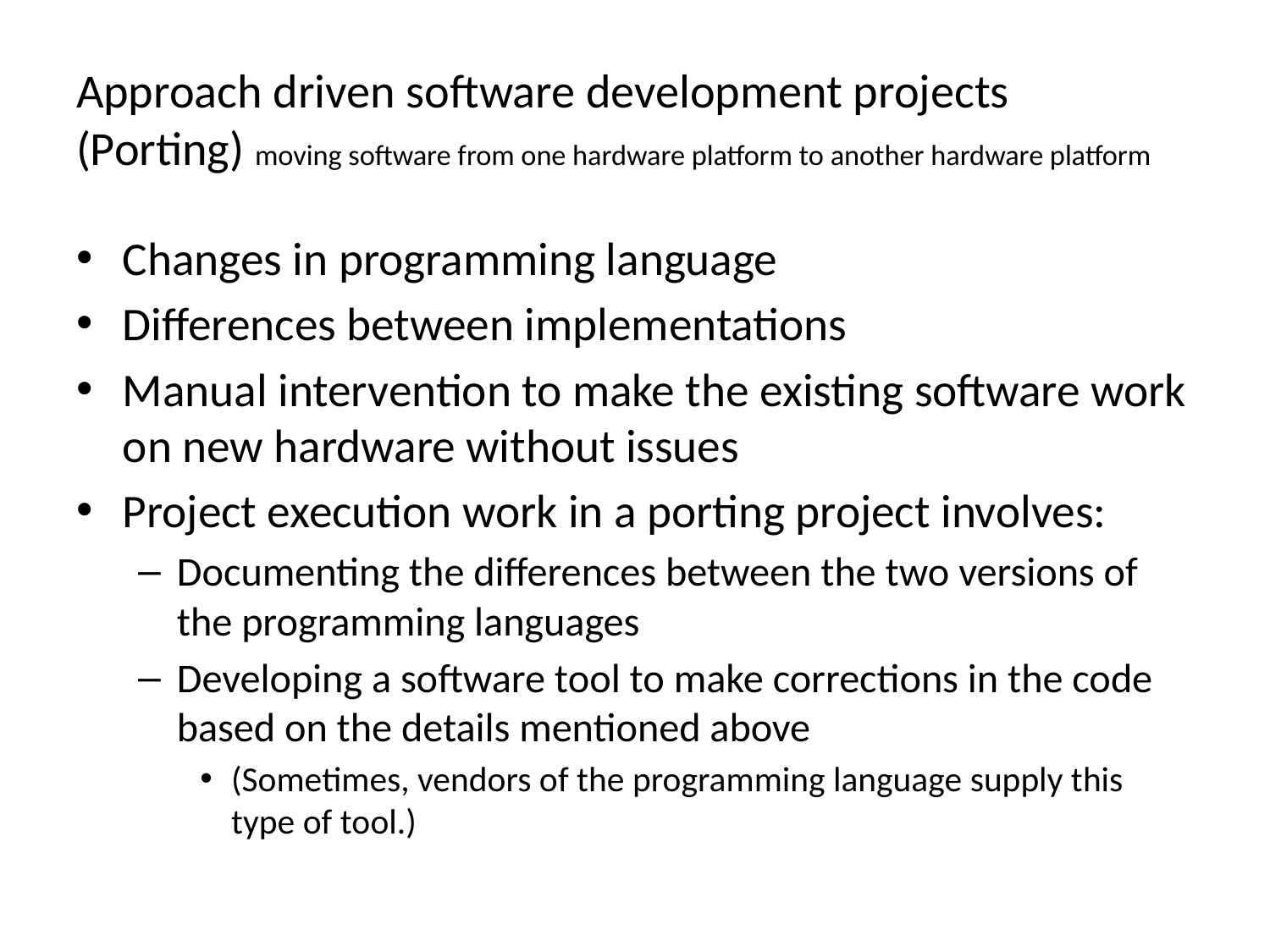

# Approach driven software development projects (Porting) moving software from one hardware platform to another hardware platform
Changes in programming language
Differences between implementations
Manual intervention to make the existing software work on new hardware without issues
Project execution work in a porting project involves:
Documenting the differences between the two versions of the programming languages
Developing a software tool to make corrections in the code based on the details mentioned above
(Sometimes, vendors of the programming language supply this type of tool.)